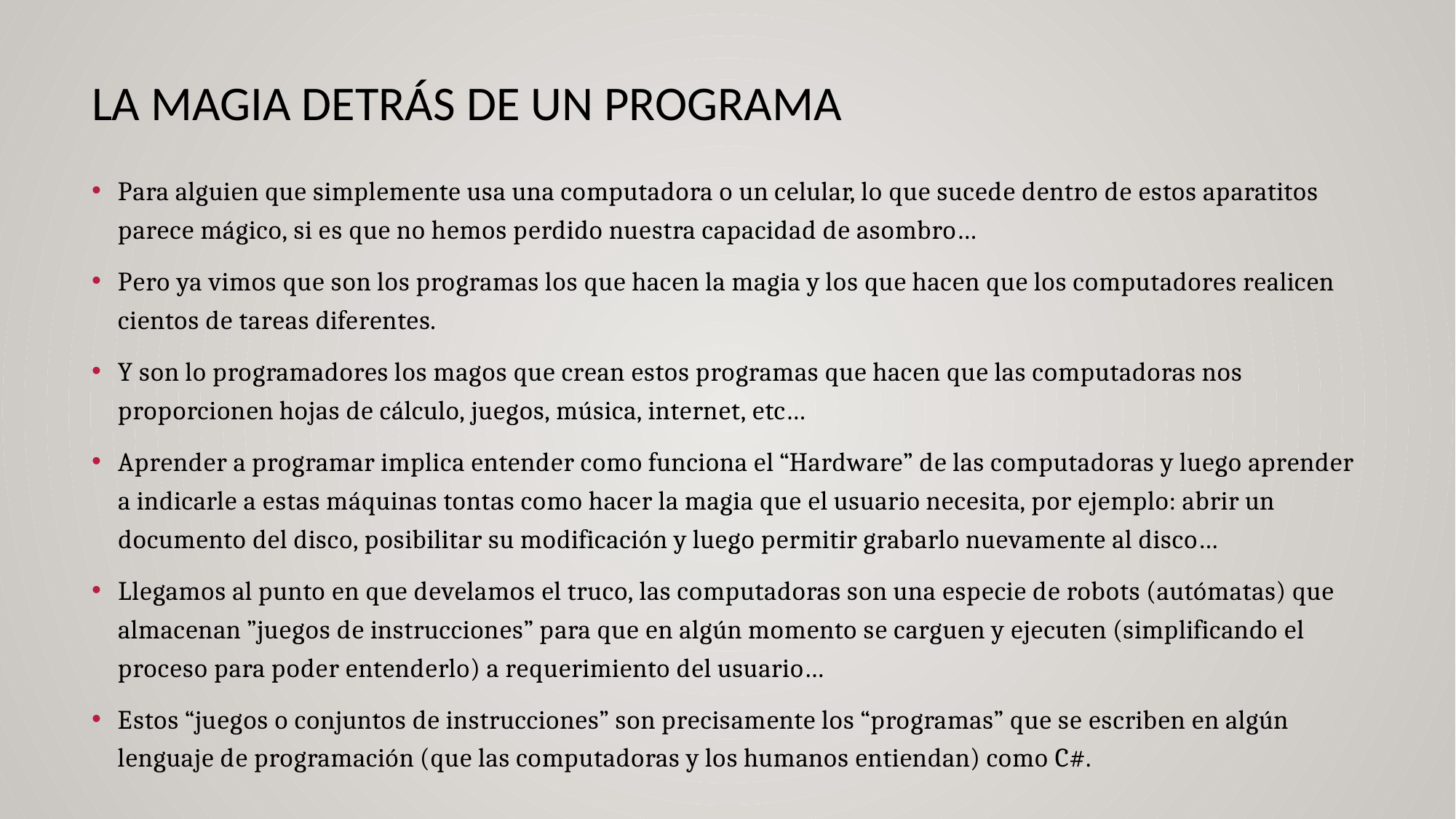

# La magia detrás de un programa
Para alguien que simplemente usa una computadora o un celular, lo que sucede dentro de estos aparatitos parece mágico, si es que no hemos perdido nuestra capacidad de asombro…
Pero ya vimos que son los programas los que hacen la magia y los que hacen que los computadores realicen cientos de tareas diferentes.
Y son lo programadores los magos que crean estos programas que hacen que las computadoras nos proporcionen hojas de cálculo, juegos, música, internet, etc…
Aprender a programar implica entender como funciona el “Hardware” de las computadoras y luego aprender a indicarle a estas máquinas tontas como hacer la magia que el usuario necesita, por ejemplo: abrir un documento del disco, posibilitar su modificación y luego permitir grabarlo nuevamente al disco…
Llegamos al punto en que develamos el truco, las computadoras son una especie de robots (autómatas) que almacenan ”juegos de instrucciones” para que en algún momento se carguen y ejecuten (simplificando el proceso para poder entenderlo) a requerimiento del usuario…
Estos “juegos o conjuntos de instrucciones” son precisamente los “programas” que se escriben en algún lenguaje de programación (que las computadoras y los humanos entiendan) como C#.